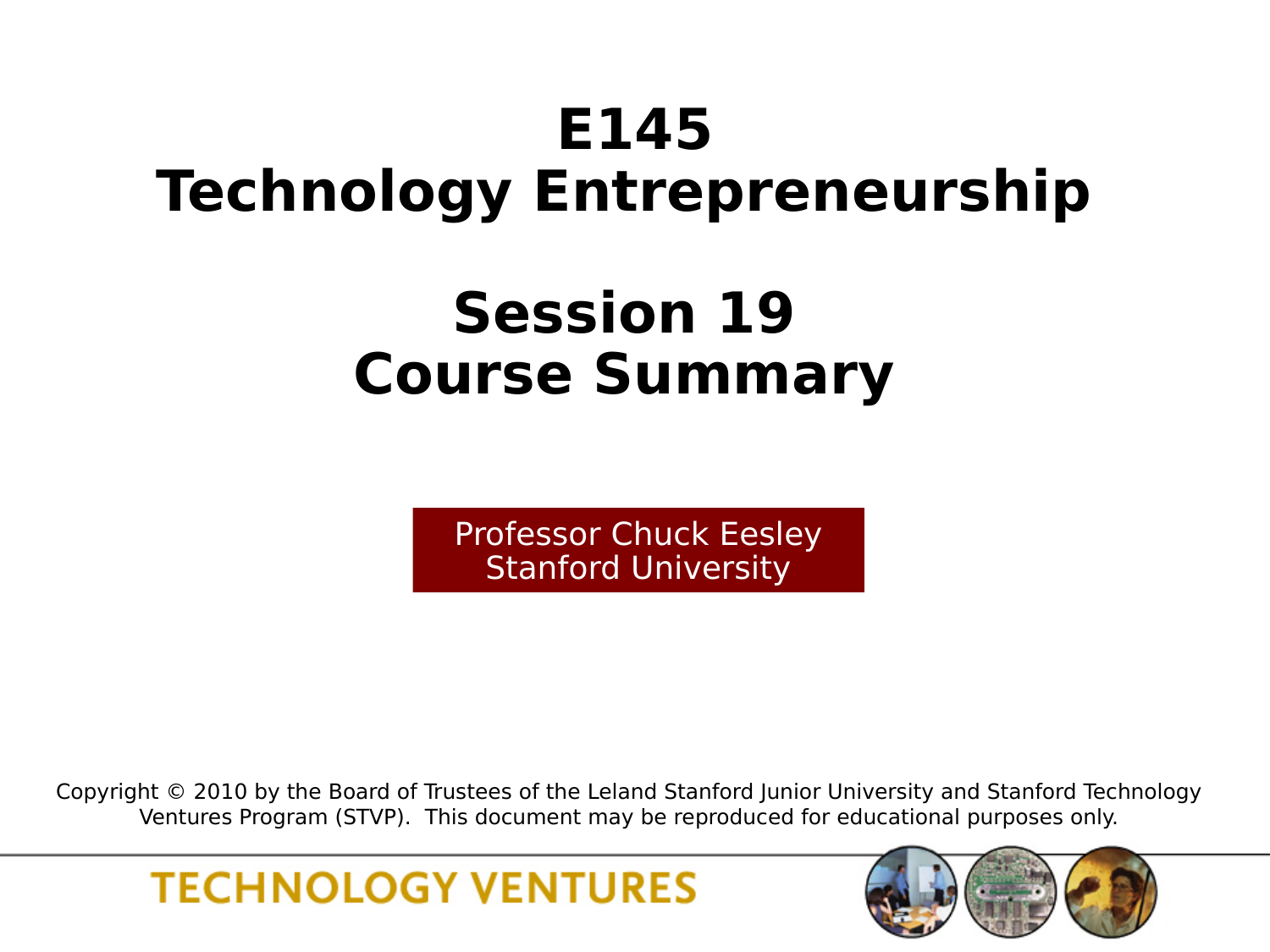

# E145 Technology Entrepreneurship Session 19 Course Summary
Professor Chuck Eesley
Stanford University
Copyright © 2010 by the Board of Trustees of the Leland Stanford Junior University and Stanford Technology Ventures Program (STVP).  This document may be reproduced for educational purposes only.